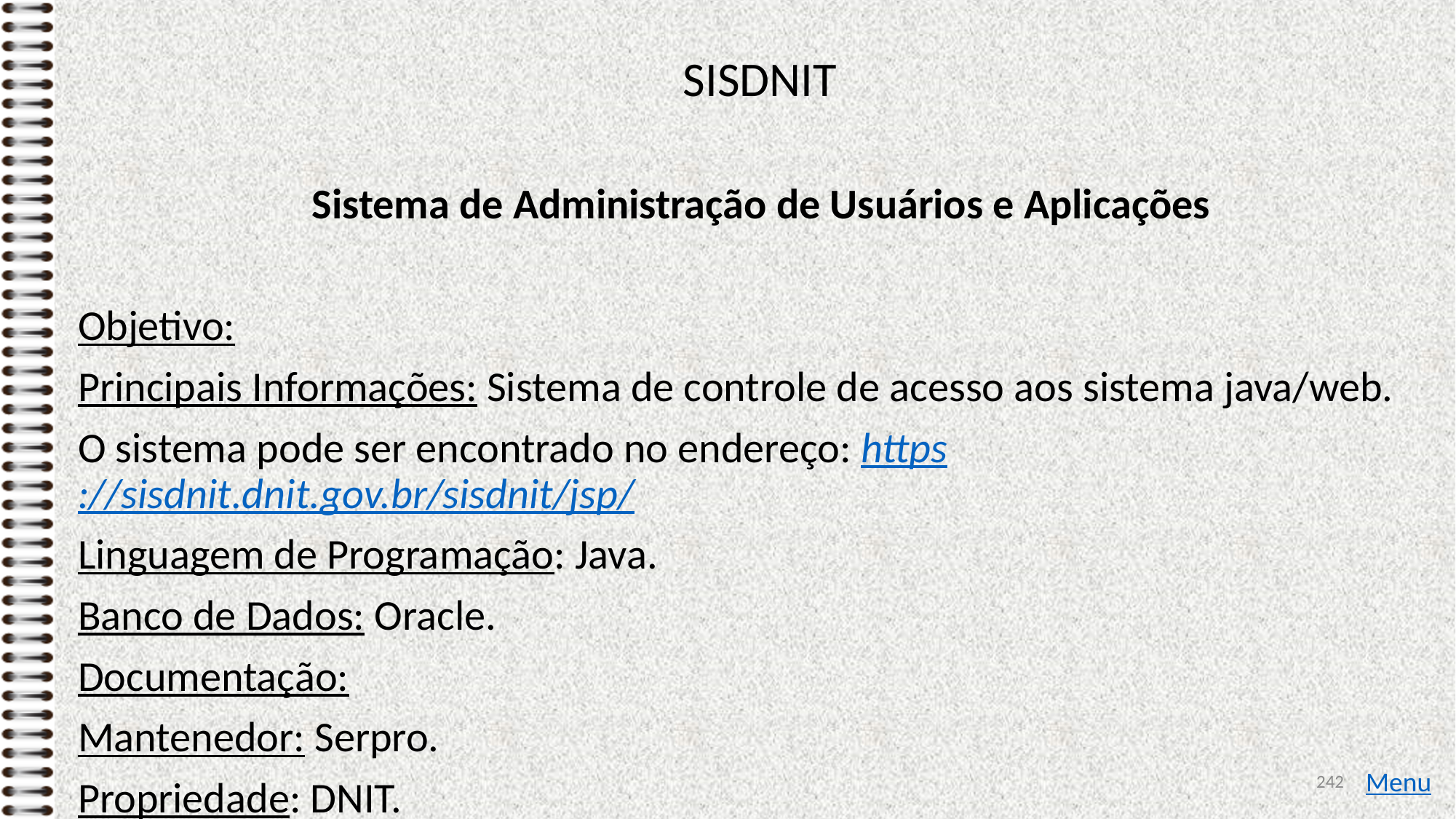

# SISDNIT

Sistema de Administração de Usuários e Aplicações

Objetivo:
Principais Informações: Sistema de controle de acesso aos sistema java/web.
O sistema pode ser encontrado no endereço: https://sisdnit.dnit.gov.br/sisdnit/jsp/
Linguagem de Programação: Java.
Banco de Dados: Oracle.
Documentação:
Mantenedor: Serpro.
Propriedade: DNIT.
242
Menu